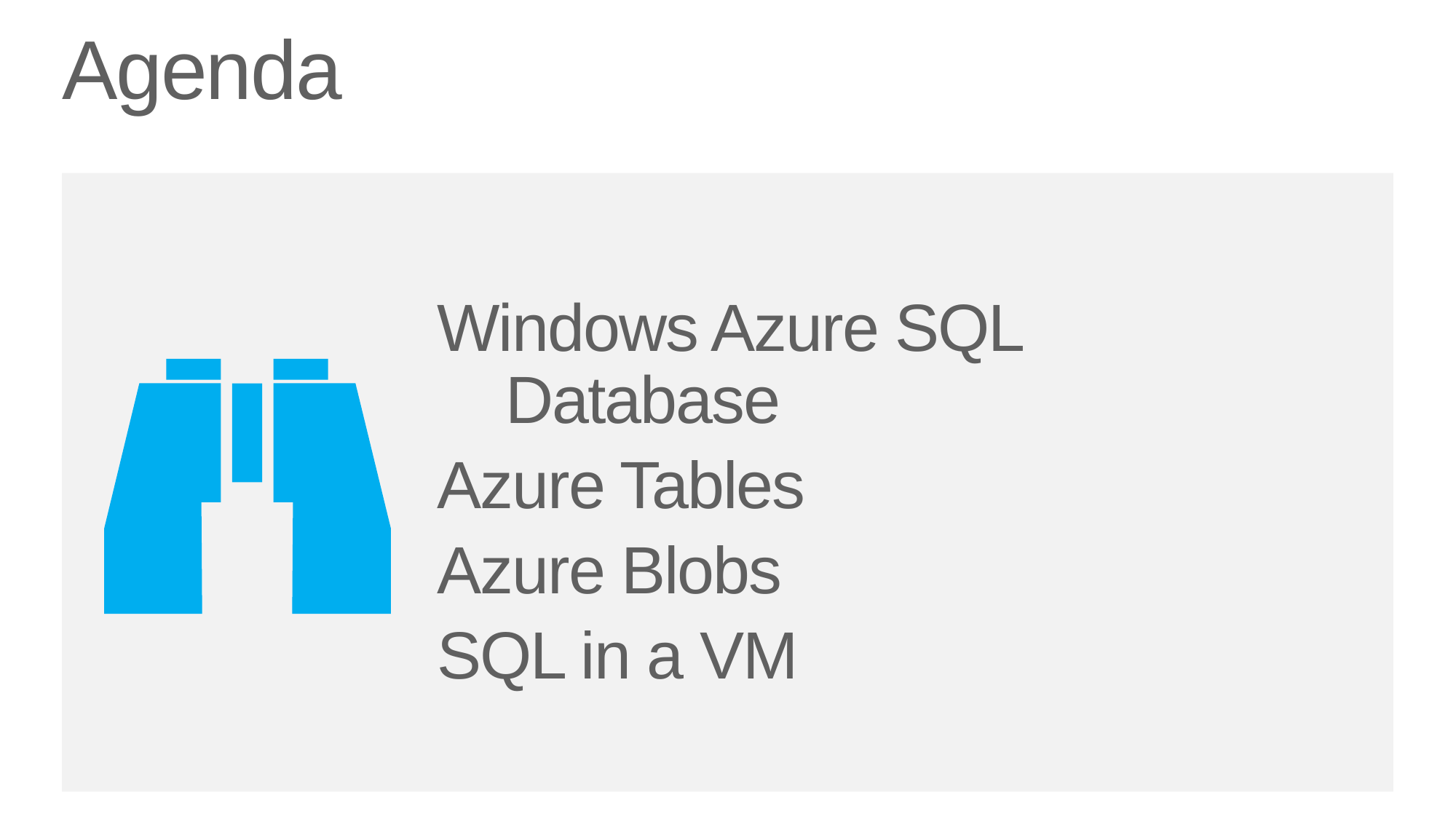

Agenda
Windows Azure SQL Database
Azure Tables
Azure Blobs
SQL in a VM